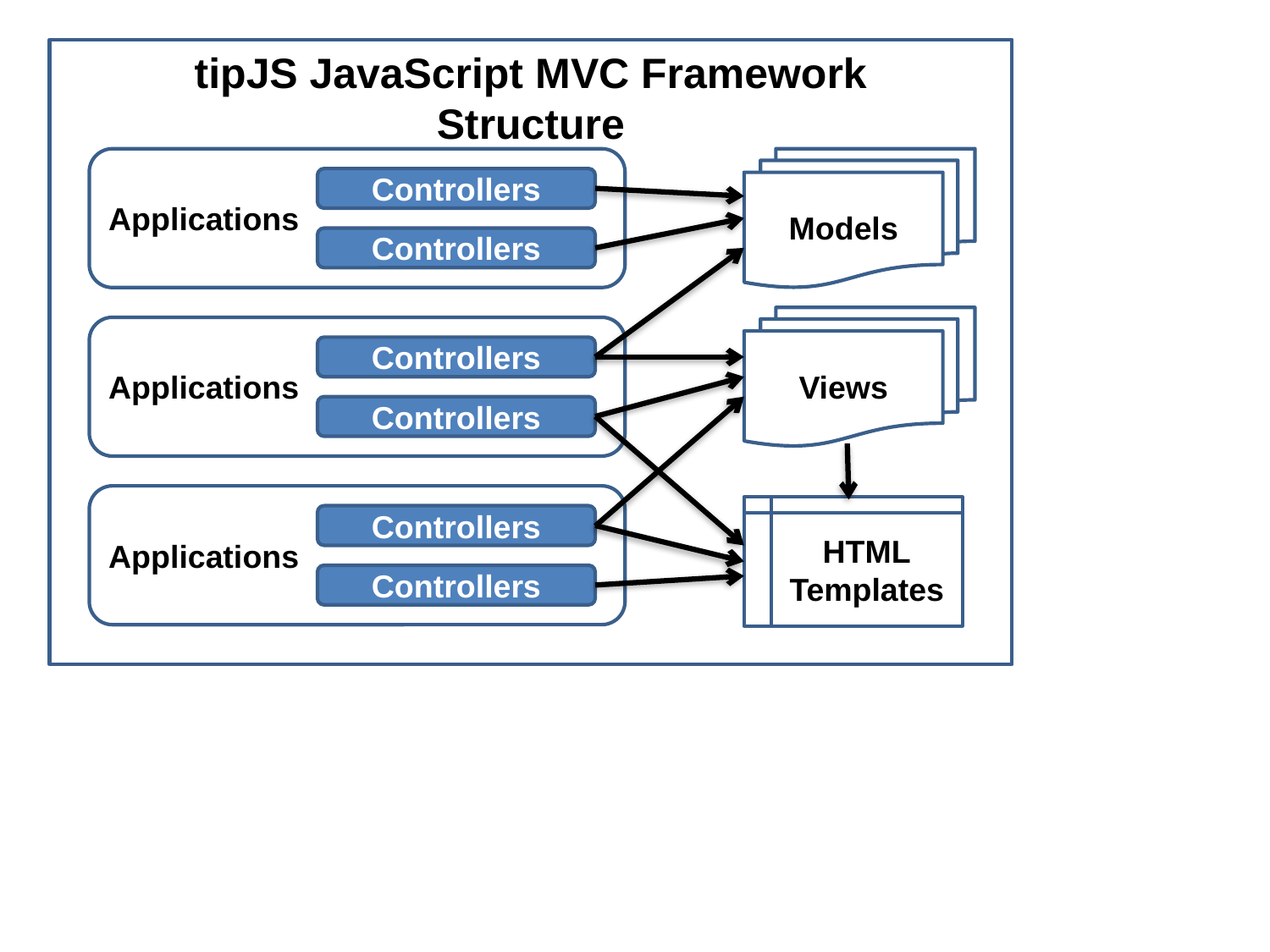

tipJS JavaScript MVC Framework Structure
Applications
Models
Controllers
Controllers
Views
Applications
Controllers
Controllers
Applications
HTML
Templates
Controllers
Controllers